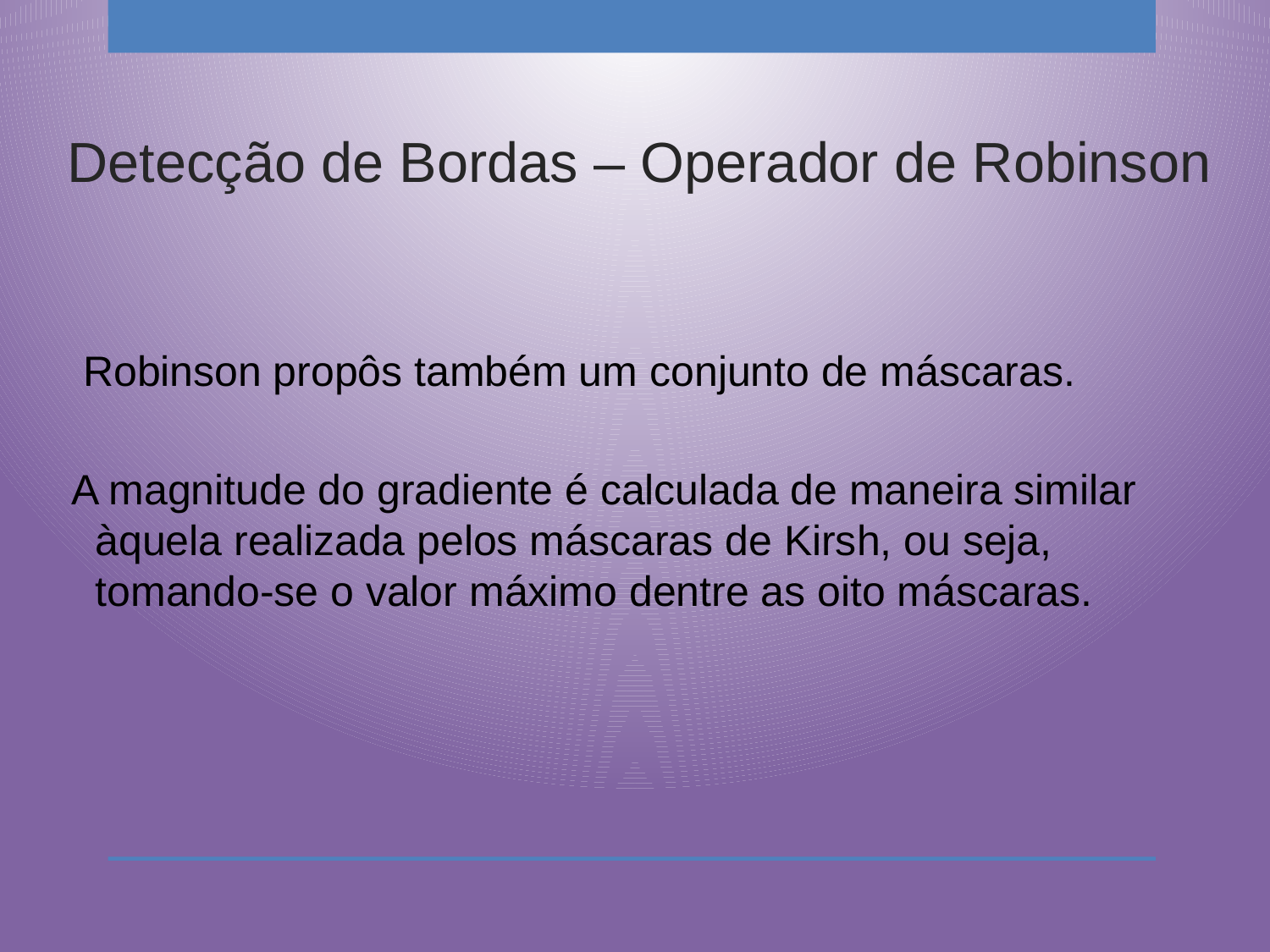

Detecção de Bordas – Operador de Robinson
 Robinson propôs também um conjunto de máscaras.

A magnitude do gradiente é calculada de maneira similar àquela realizada pelos máscaras de Kirsh, ou seja, tomando-se o valor máximo dentre as oito máscaras.